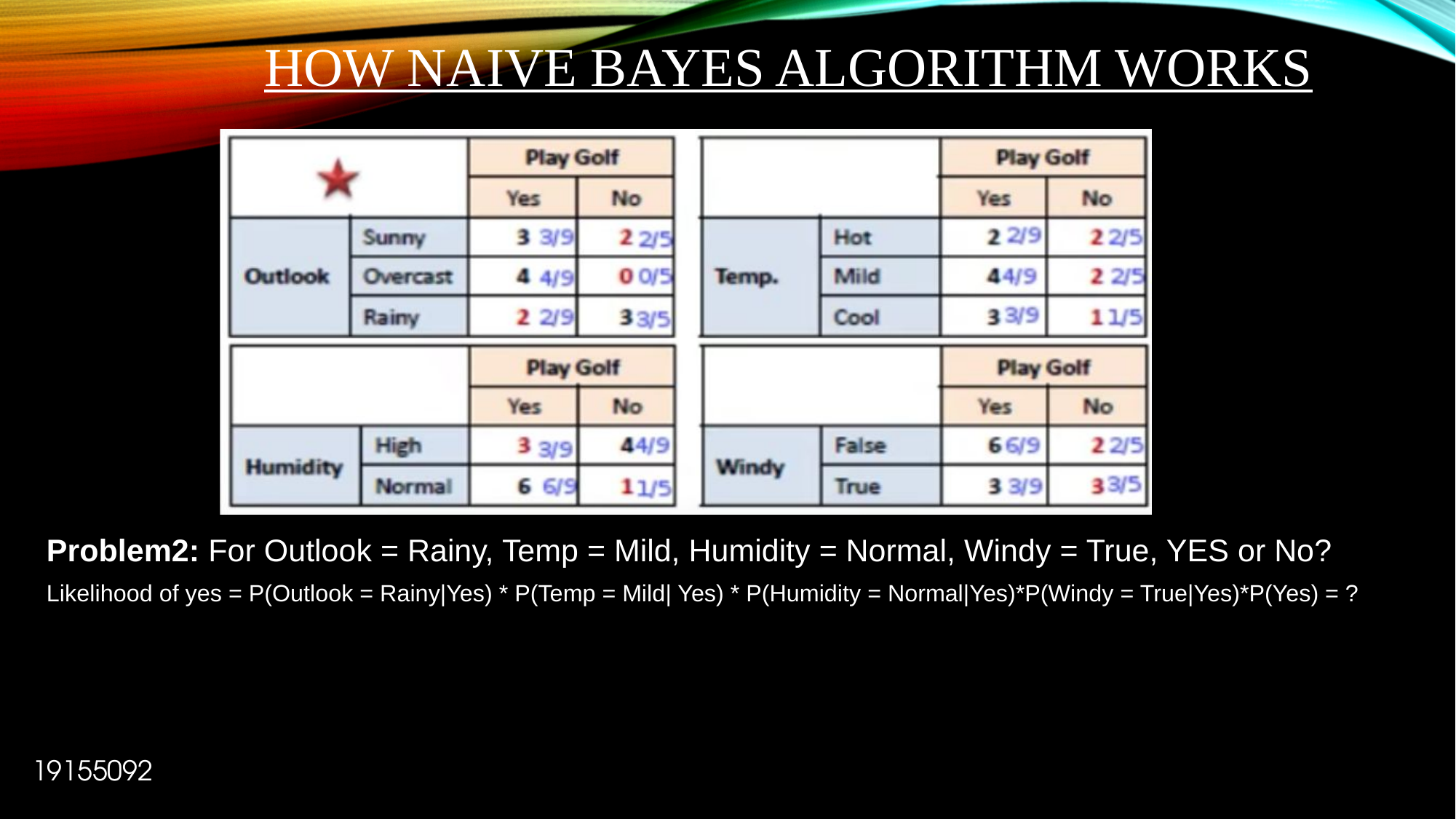

# How Naive Bayes algorithm works

Problem2: For Outlook = Rainy, Temp = Mild, Humidity = Normal, Windy = True, YES or No?
Likelihood of yes = P(Outlook = Rainy|Yes) * P(Temp = Mild| Yes) * P(Humidity = Normal|Yes)*P(Windy = True|Yes)*P(Yes) = ?

19155092